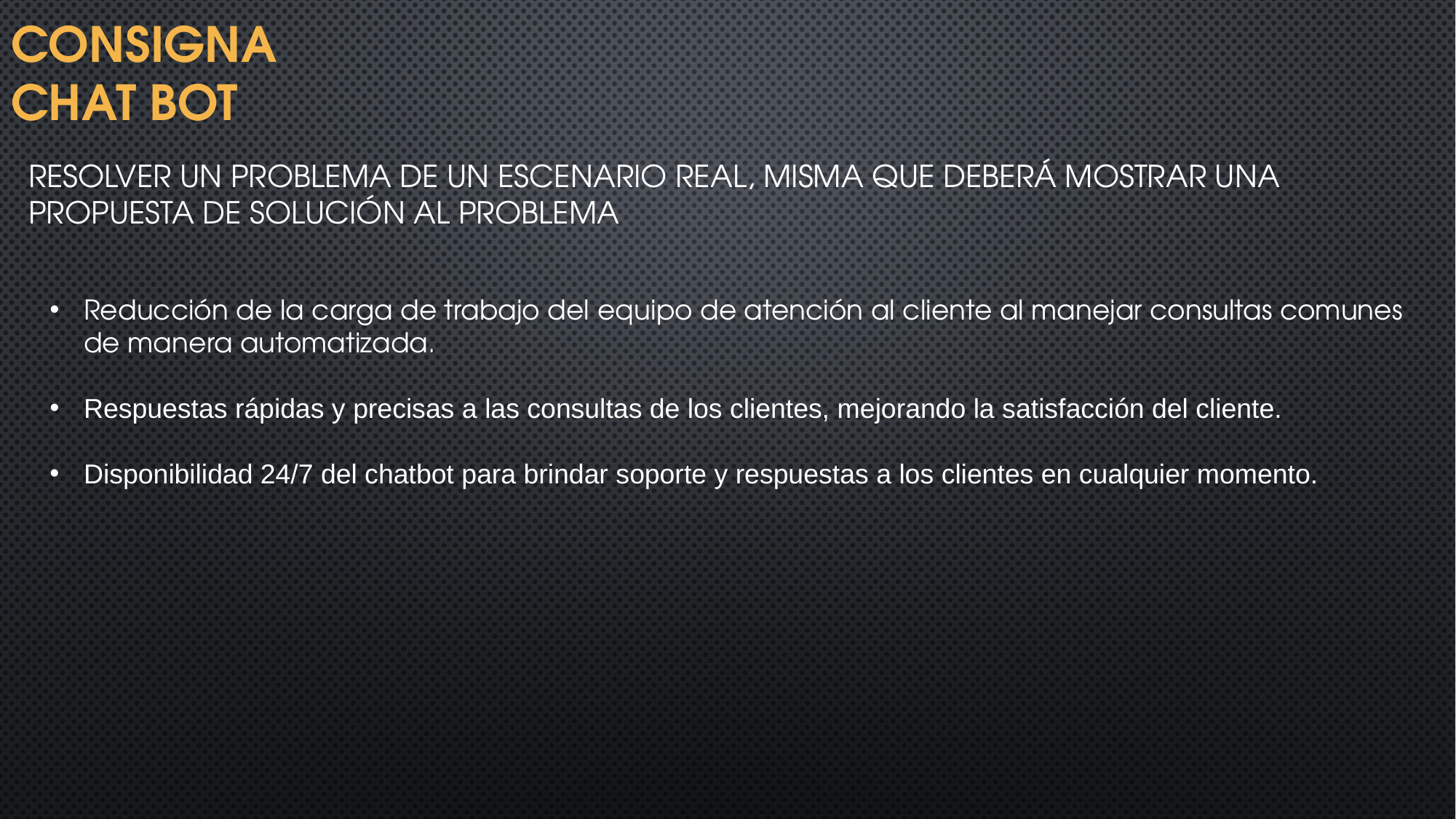

# Consigna chat Bot
Resolver un problema de un escenario real, misma que deberá mostrar una propuesta de solución al problema
Reducción de la carga de trabajo del equipo de atención al cliente al manejar consultas comunes de manera automatizada.

Respuestas rápidas y precisas a las consultas de los clientes, mejorando la satisfacción del cliente.

Disponibilidad 24/7 del chatbot para brindar soporte y respuestas a los clientes en cualquier momento.